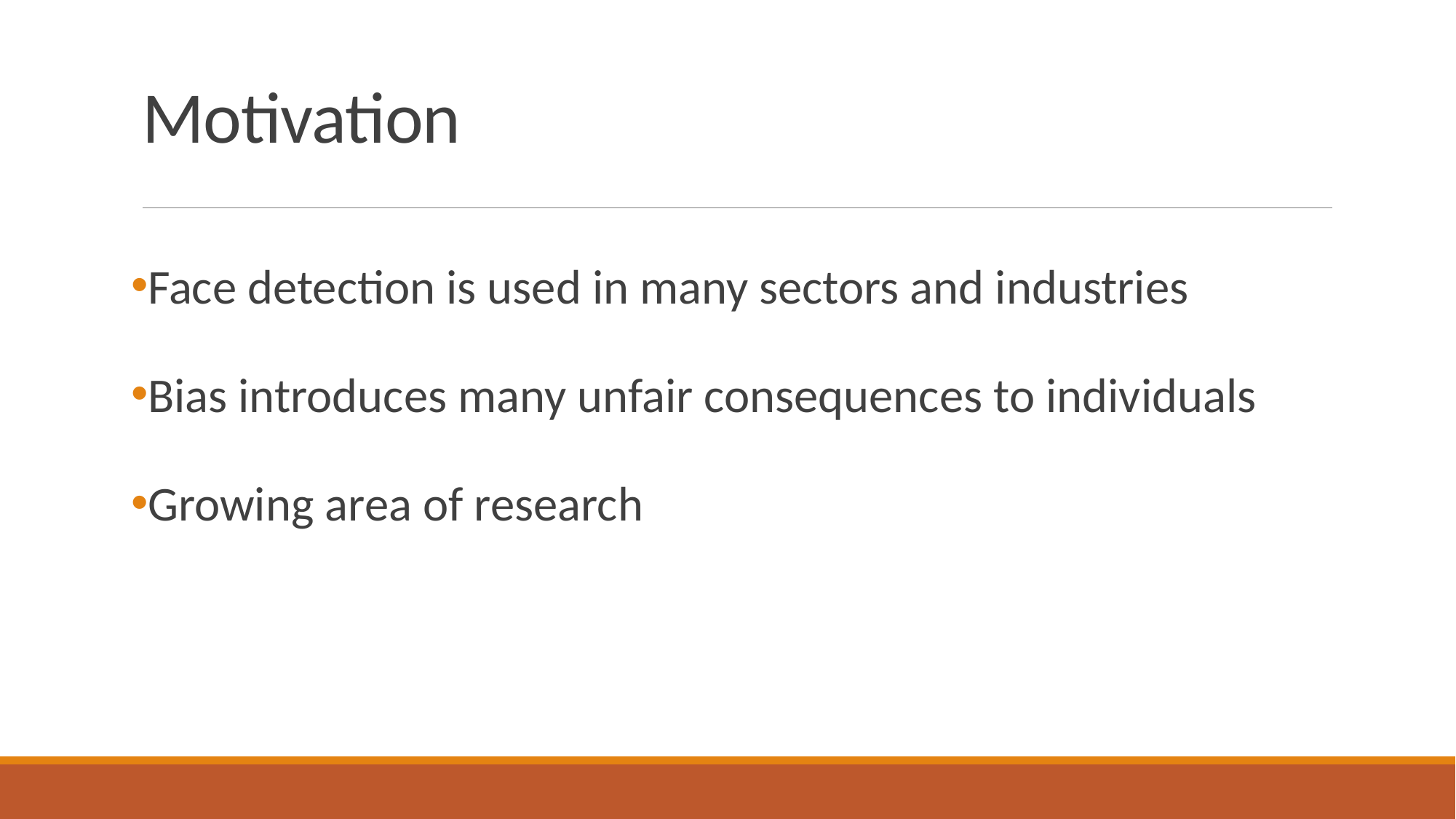

# Motivation
Face detection is used in many sectors and industries
Bias introduces many unfair consequences to individuals
Growing area of research